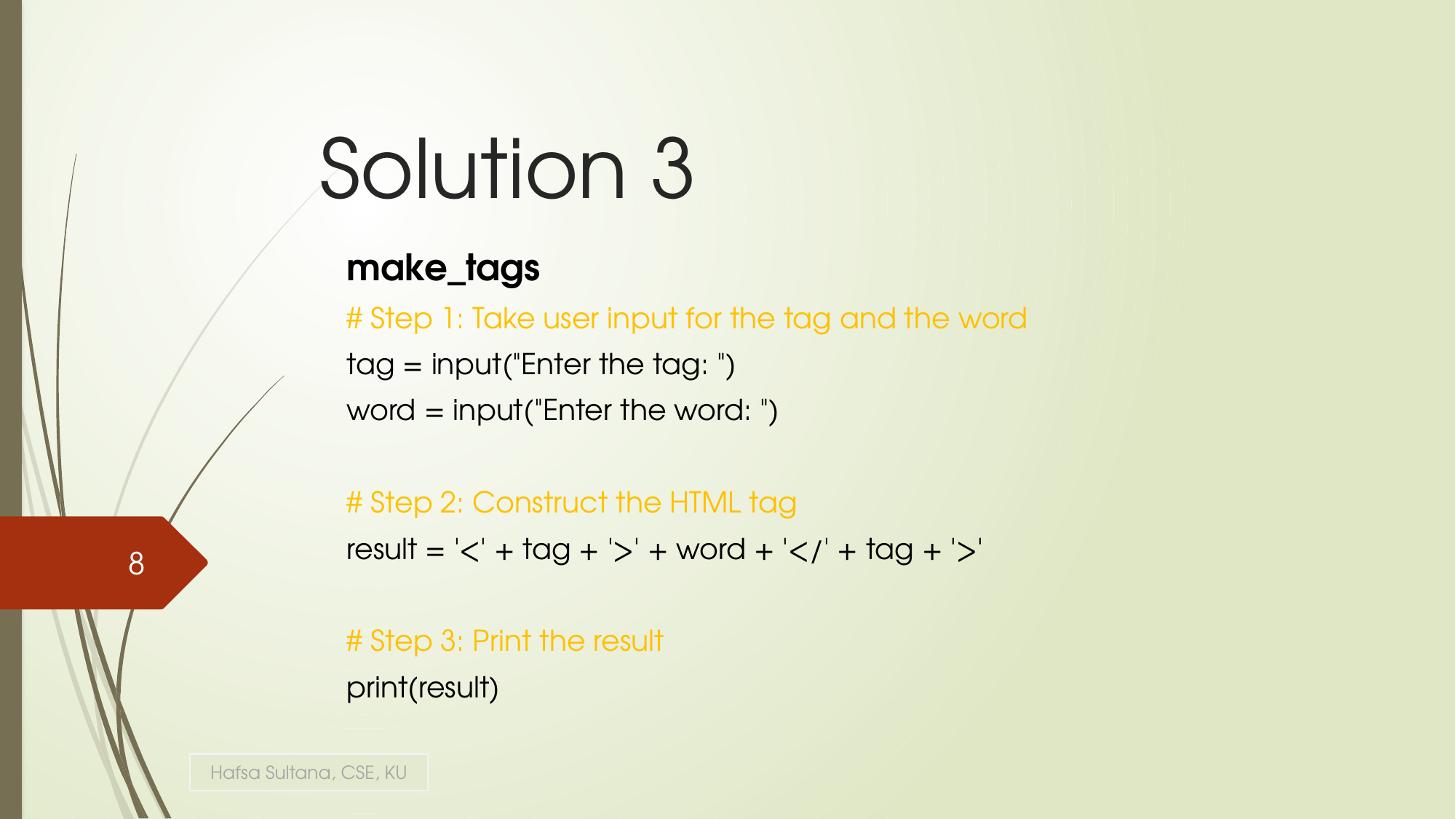

# Solution 3
make_tags
# Step 1: Take user input for the tag and the word
tag = input("Enter the tag: ")
word = input("Enter the word: ")

# Step 2: Construct the HTML tag
result = '<' + tag + '>' + word + '</' + tag + '>'

# Step 3: Print the result
print(result)

8
Hafsa Sultana, CSE, KU